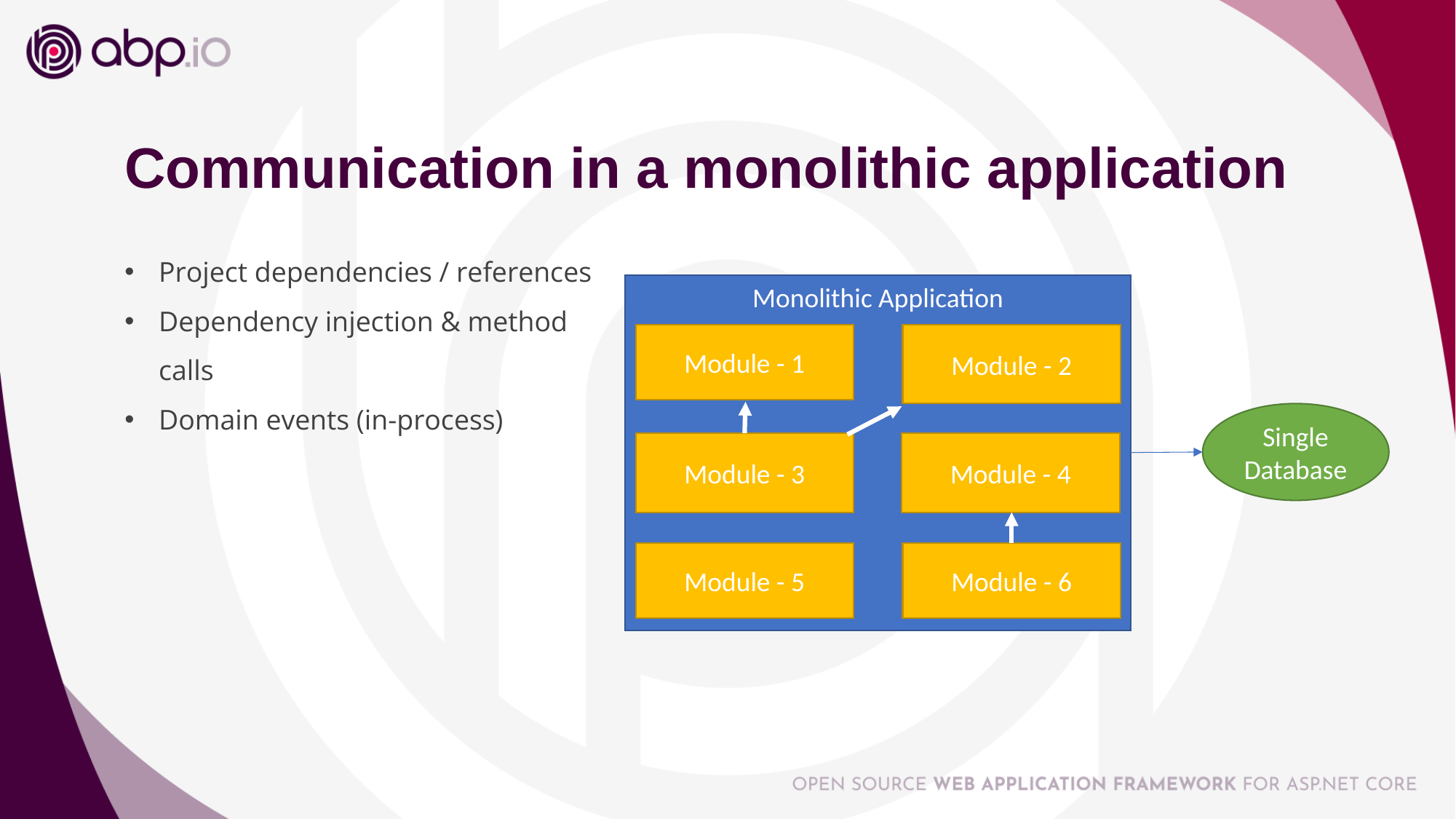

# Communication in a monolithic application
Project dependencies / references
Dependency injection & method calls
Domain events (in-process)
Monolithic Application
Module - 1
Module - 2
Single Database
Module - 3
Module - 4
Module - 5
Module - 6